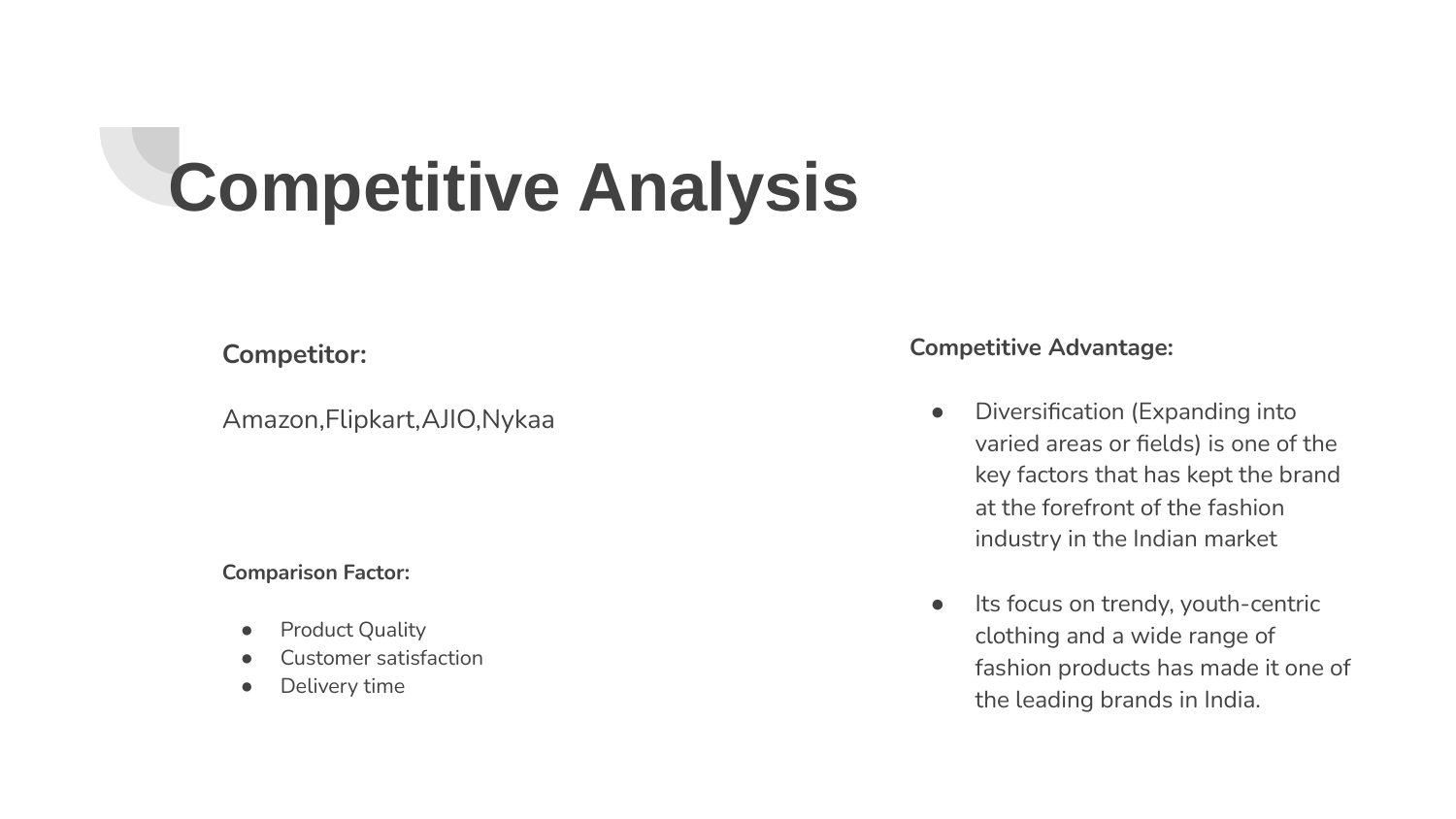

# Competitive Analysis
Competitor:
Amazon,Flipkart,AJIO,Nykaa
Competitive Advantage:

Diversification (Expanding into varied areas or fields) is one of the key factors that has kept the brand at the forefront of the fashion industry in the Indian market

Its focus on trendy, youth-centric clothing and a wide range of fashion products has made it one of the leading brands in India.
Comparison Factor:

Product Quality
Customer satisfaction
Delivery time